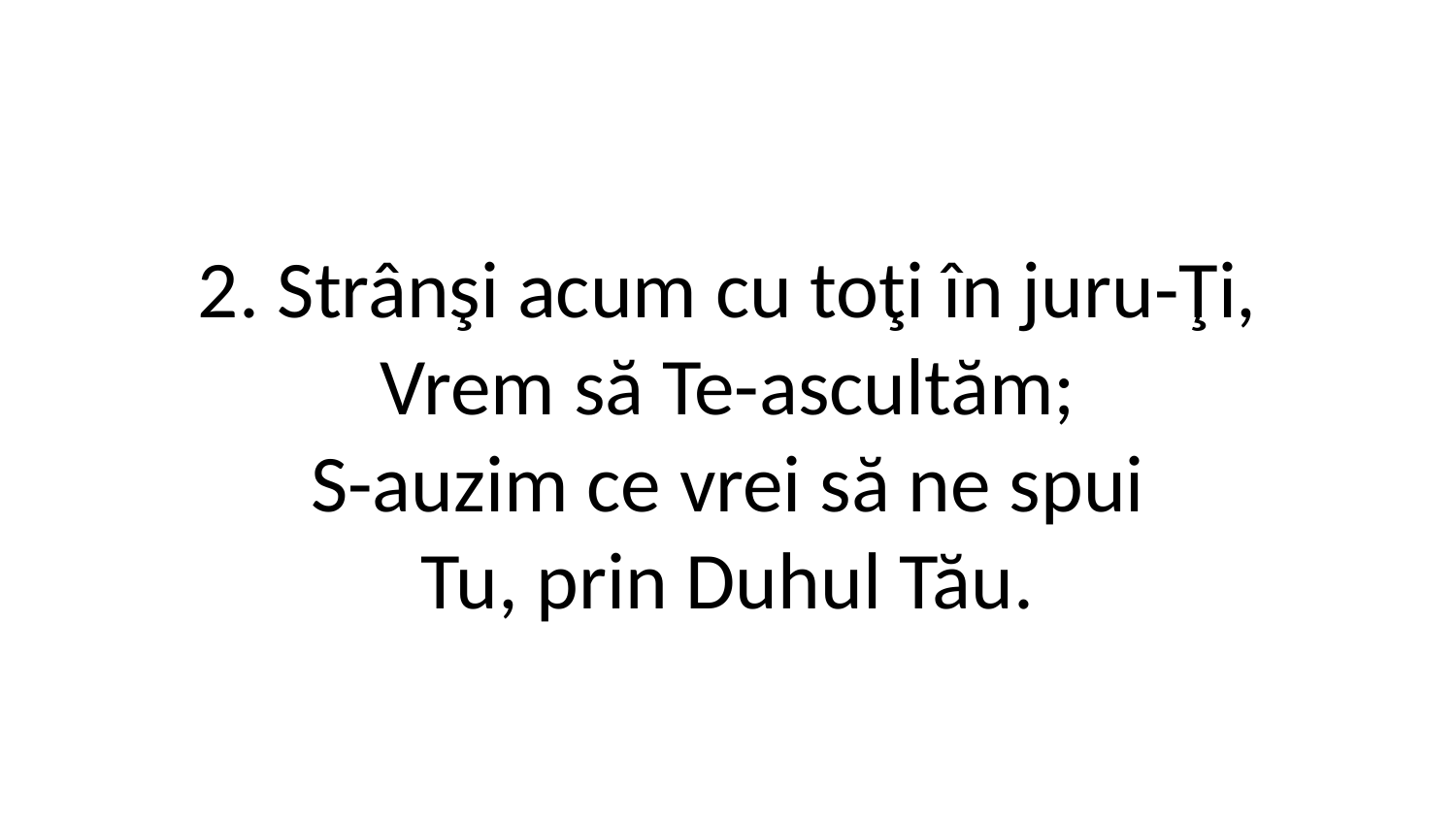

2. Strânşi acum cu toţi în juru-Ţi,
Vrem să Te-ascultăm;
S-auzim ce vrei să ne spui
Tu, prin Duhul Tău.